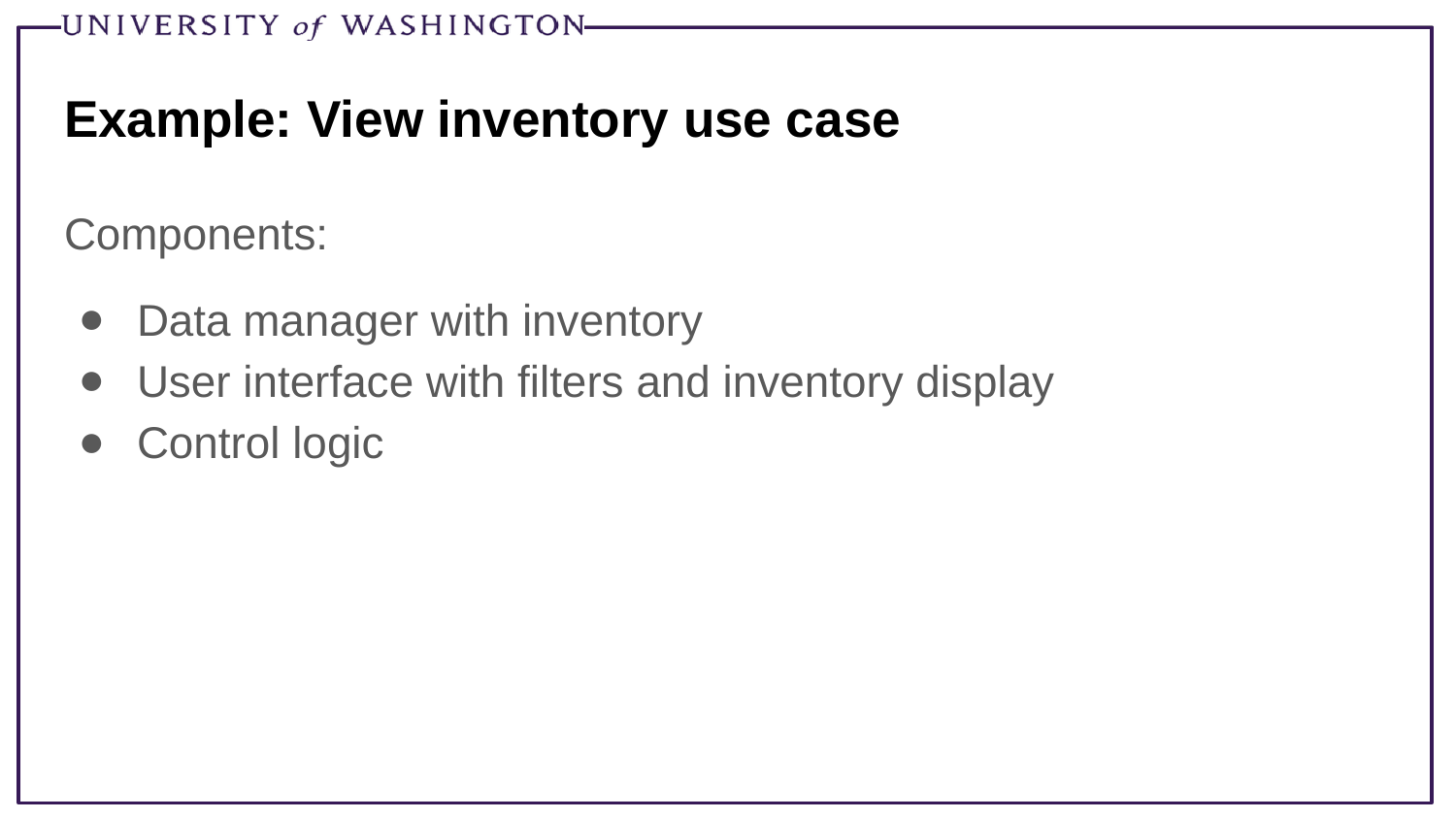

# Example: View inventory use case
Components:
Data manager with inventory
User interface with filters and inventory display
Control logic